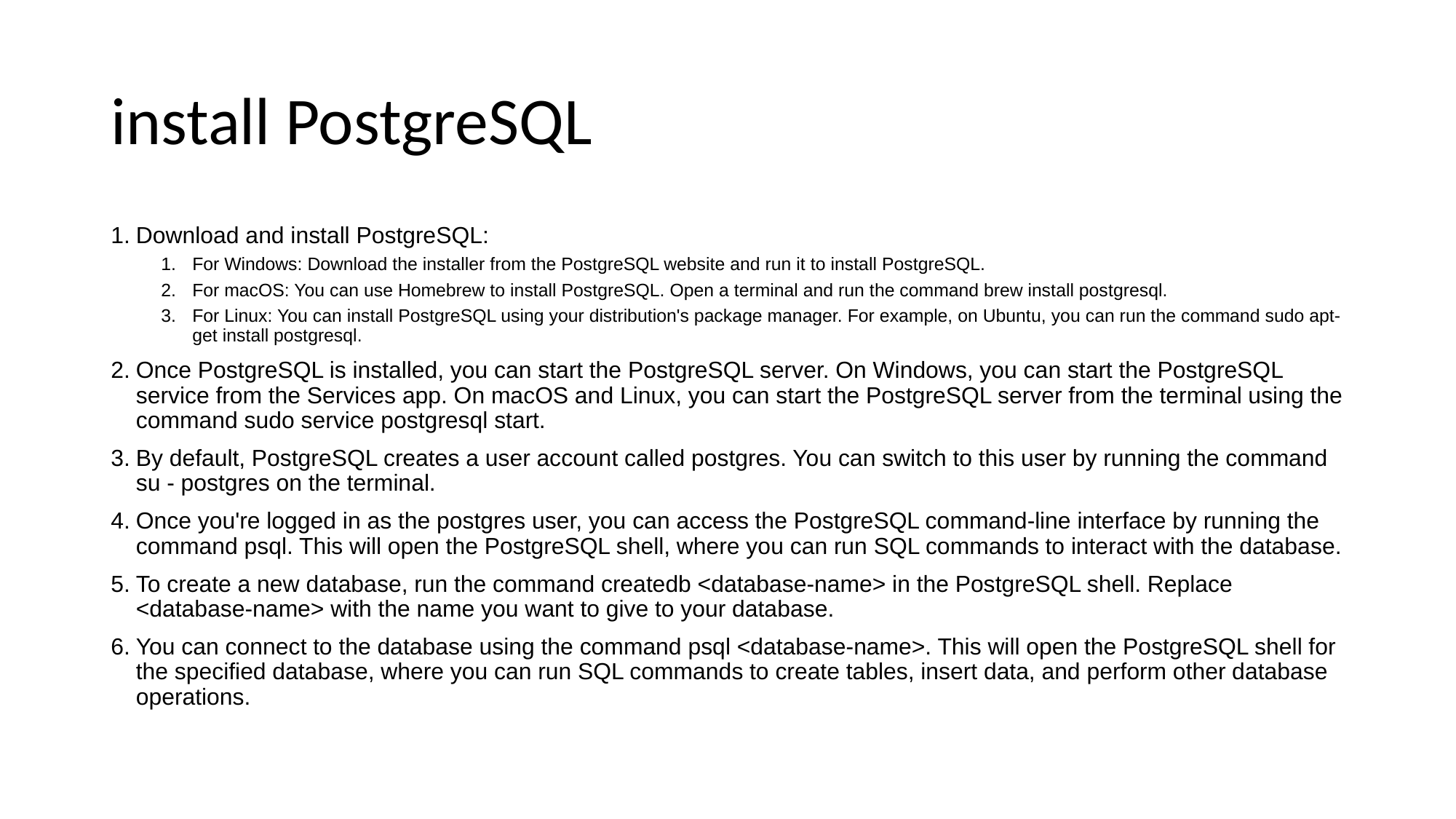

# install PostgreSQL
Download and install PostgreSQL:
For Windows: Download the installer from the PostgreSQL website and run it to install PostgreSQL.
For macOS: You can use Homebrew to install PostgreSQL. Open a terminal and run the command brew install postgresql.
For Linux: You can install PostgreSQL using your distribution's package manager. For example, on Ubuntu, you can run the command sudo apt-get install postgresql.
Once PostgreSQL is installed, you can start the PostgreSQL server. On Windows, you can start the PostgreSQL service from the Services app. On macOS and Linux, you can start the PostgreSQL server from the terminal using the command sudo service postgresql start.
By default, PostgreSQL creates a user account called postgres. You can switch to this user by running the command su - postgres on the terminal.
Once you're logged in as the postgres user, you can access the PostgreSQL command-line interface by running the command psql. This will open the PostgreSQL shell, where you can run SQL commands to interact with the database.
To create a new database, run the command createdb <database-name> in the PostgreSQL shell. Replace <database-name> with the name you want to give to your database.
You can connect to the database using the command psql <database-name>. This will open the PostgreSQL shell for the specified database, where you can run SQL commands to create tables, insert data, and perform other database operations.